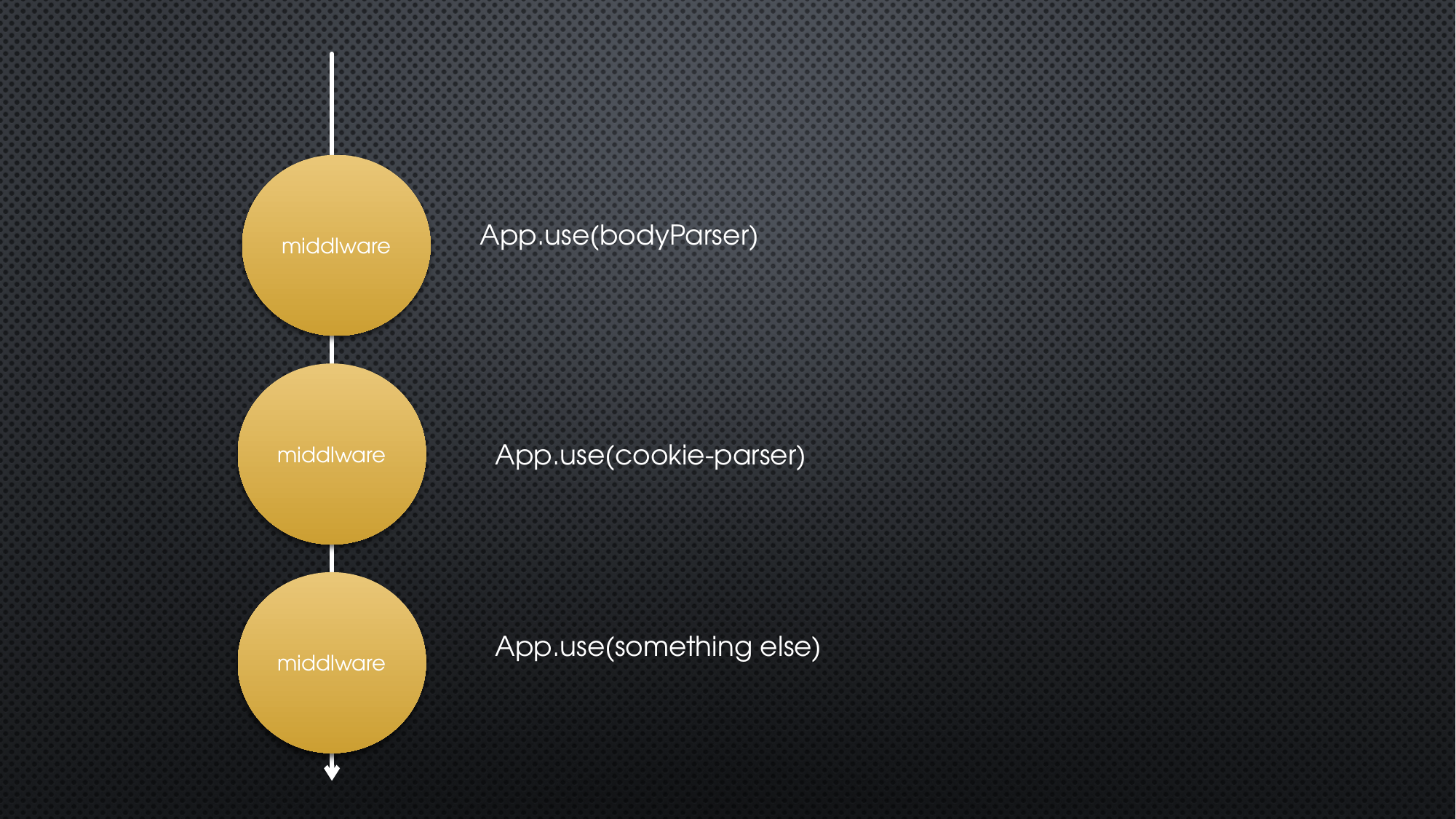

middlware
App.use(bodyParser)
middlware
App.use(cookie-parser)
middlware
App.use(something else)